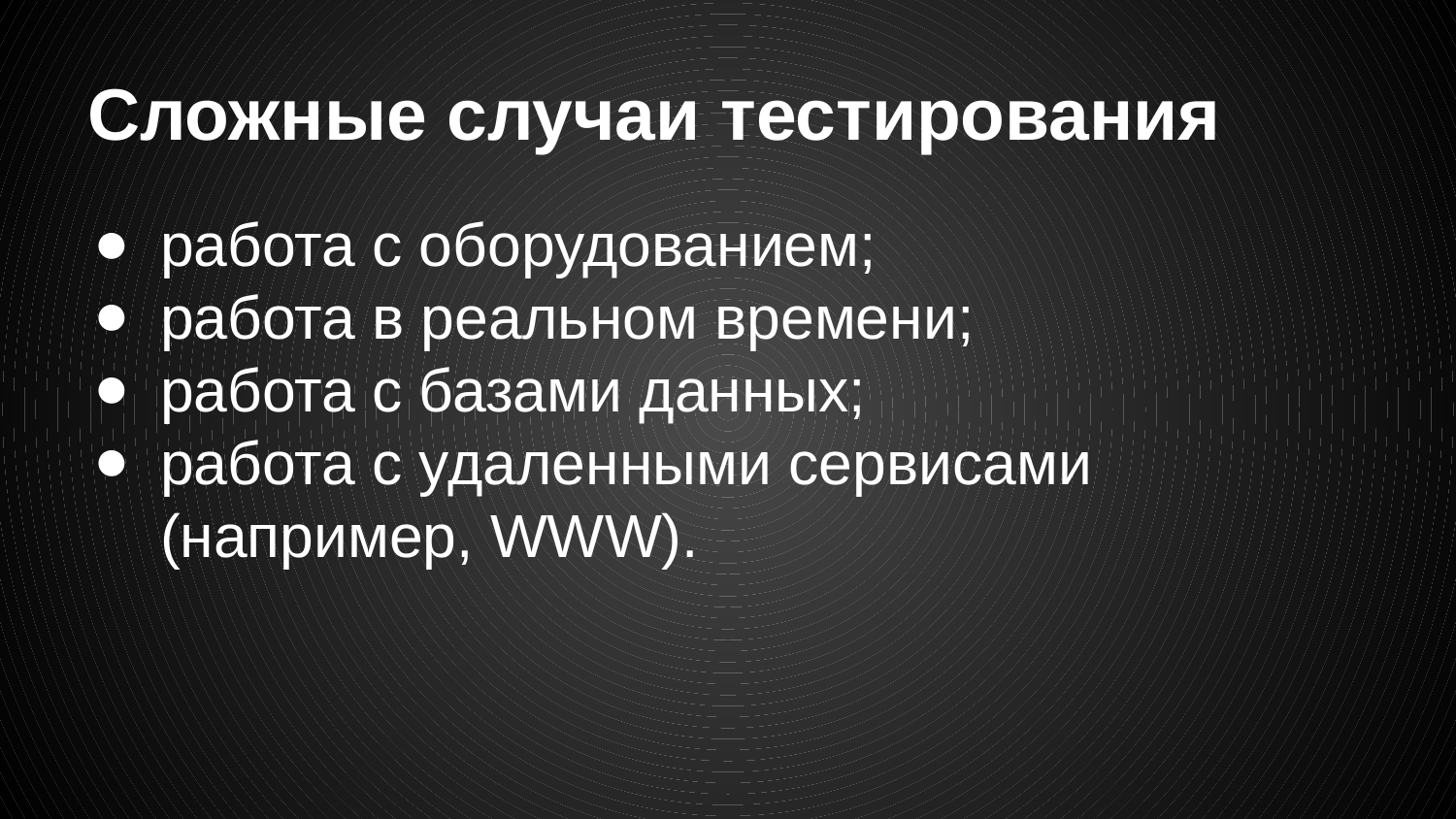

# Сложные случаи тестирования
работа с оборудованием;
работа в реальном времени;
работа с базами данных;
работа с удаленными сервисами (например, WWW).